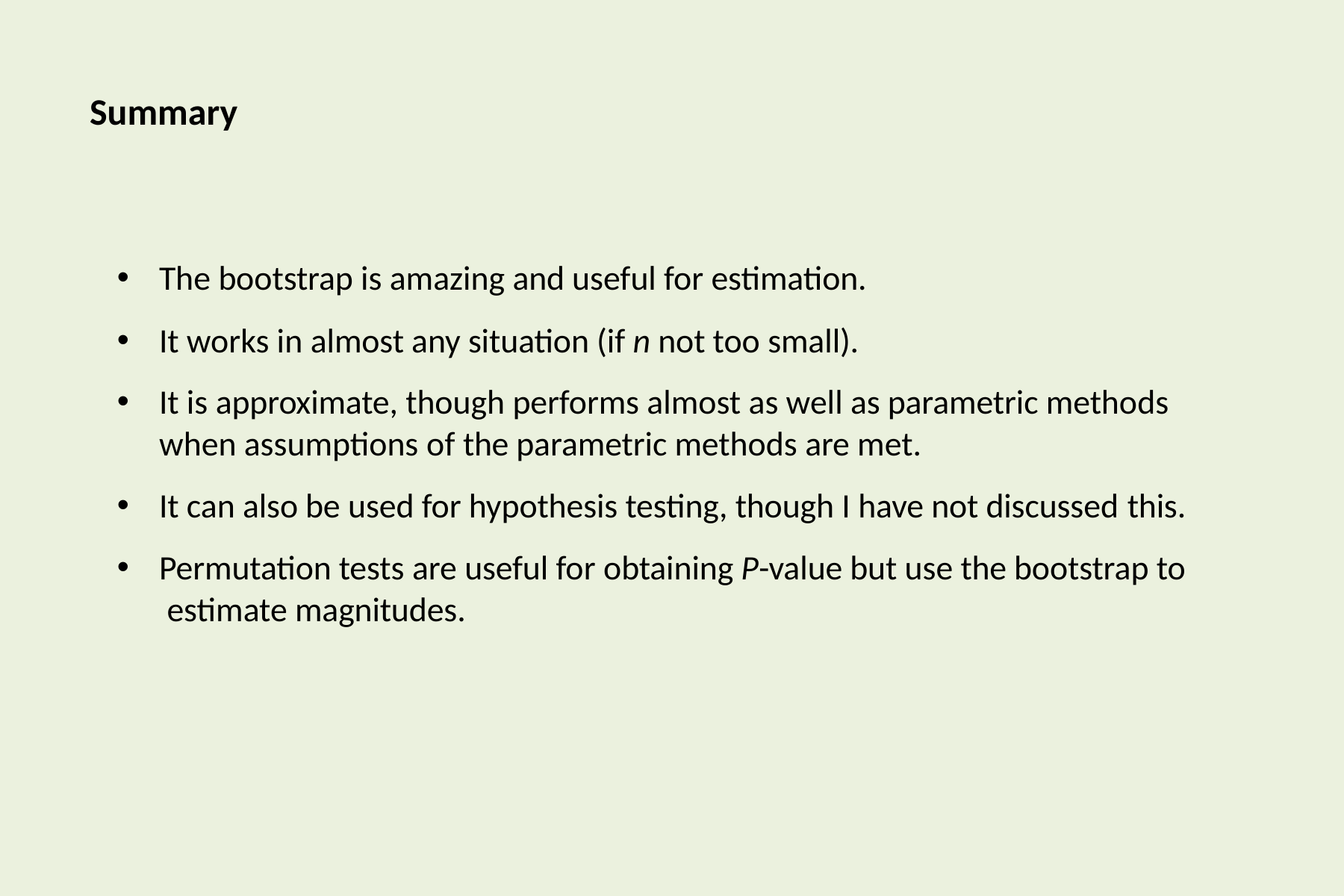

# Summary
The bootstrap is amazing and useful for estimation.
It works in almost any situation (if n not too small).
It is approximate, though performs almost as well as parametric methods when assumptions of the parametric methods are met.
It can also be used for hypothesis testing, though I have not discussed this.
Permutation tests are useful for obtaining P-value but use the bootstrap to  estimate magnitudes.